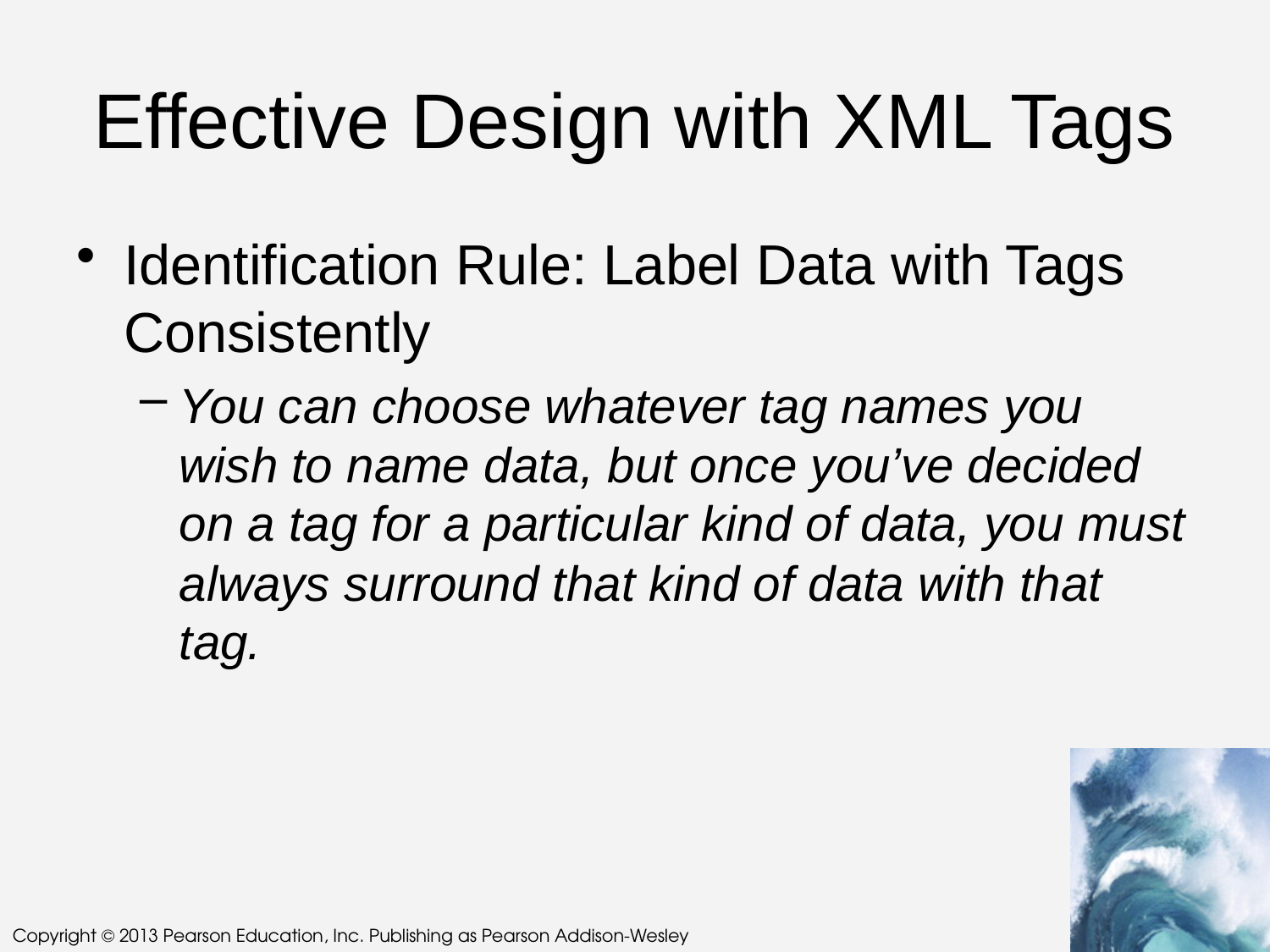

# Effective Design with XML Tags
Identification Rule: Label Data with Tags Consistently
You can choose whatever tag names you wish to name data, but once you’ve decided on a tag for a particular kind of data, you must always surround that kind of data with that tag.